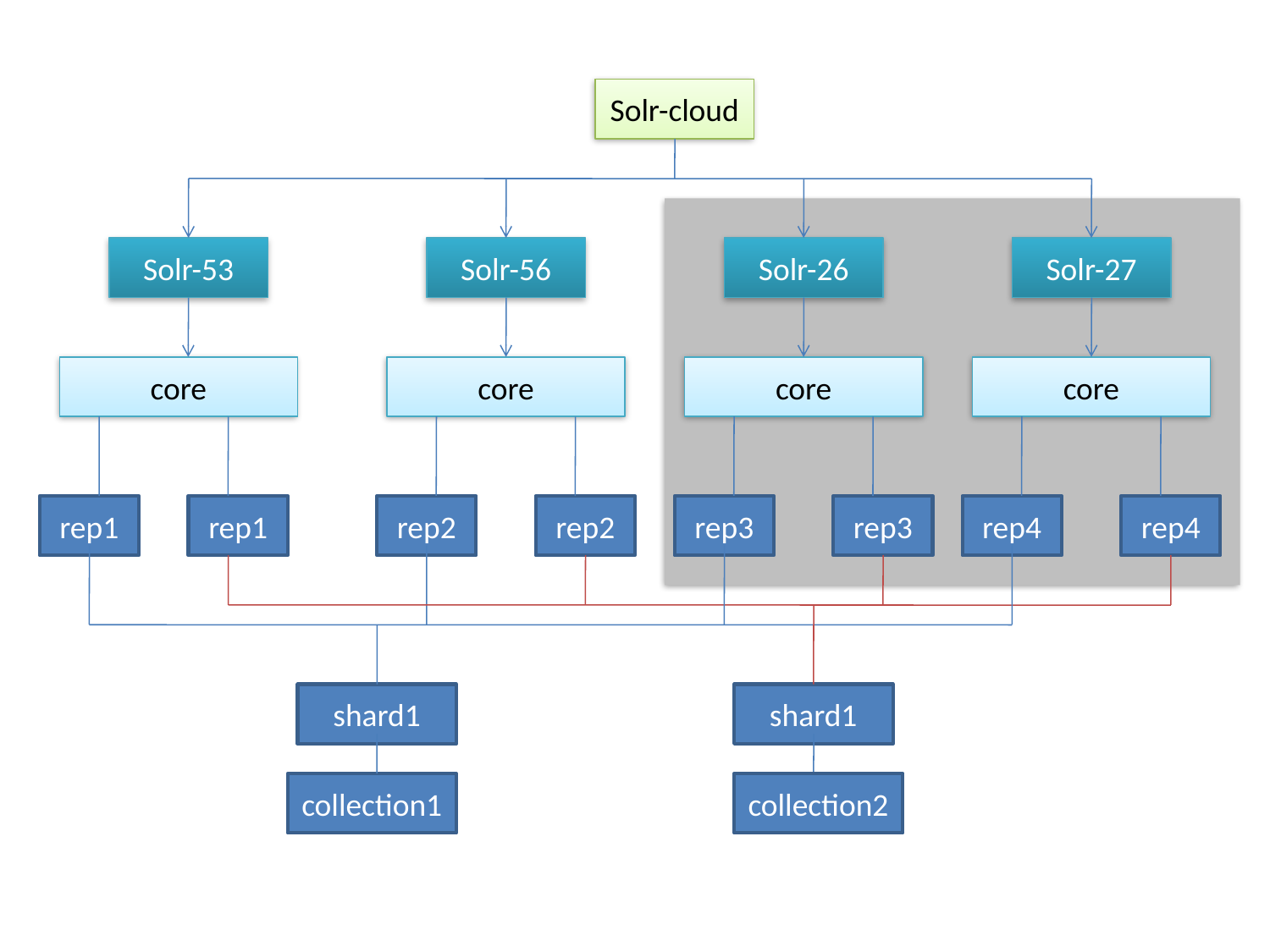

Solr-cloud

Solr-53
Solr-56
Solr-26
Solr-27
core
core
core
core
rep1
rep1
rep2
rep2
rep3
rep3
rep4
rep4
shard1
shard1
collection1
collection2